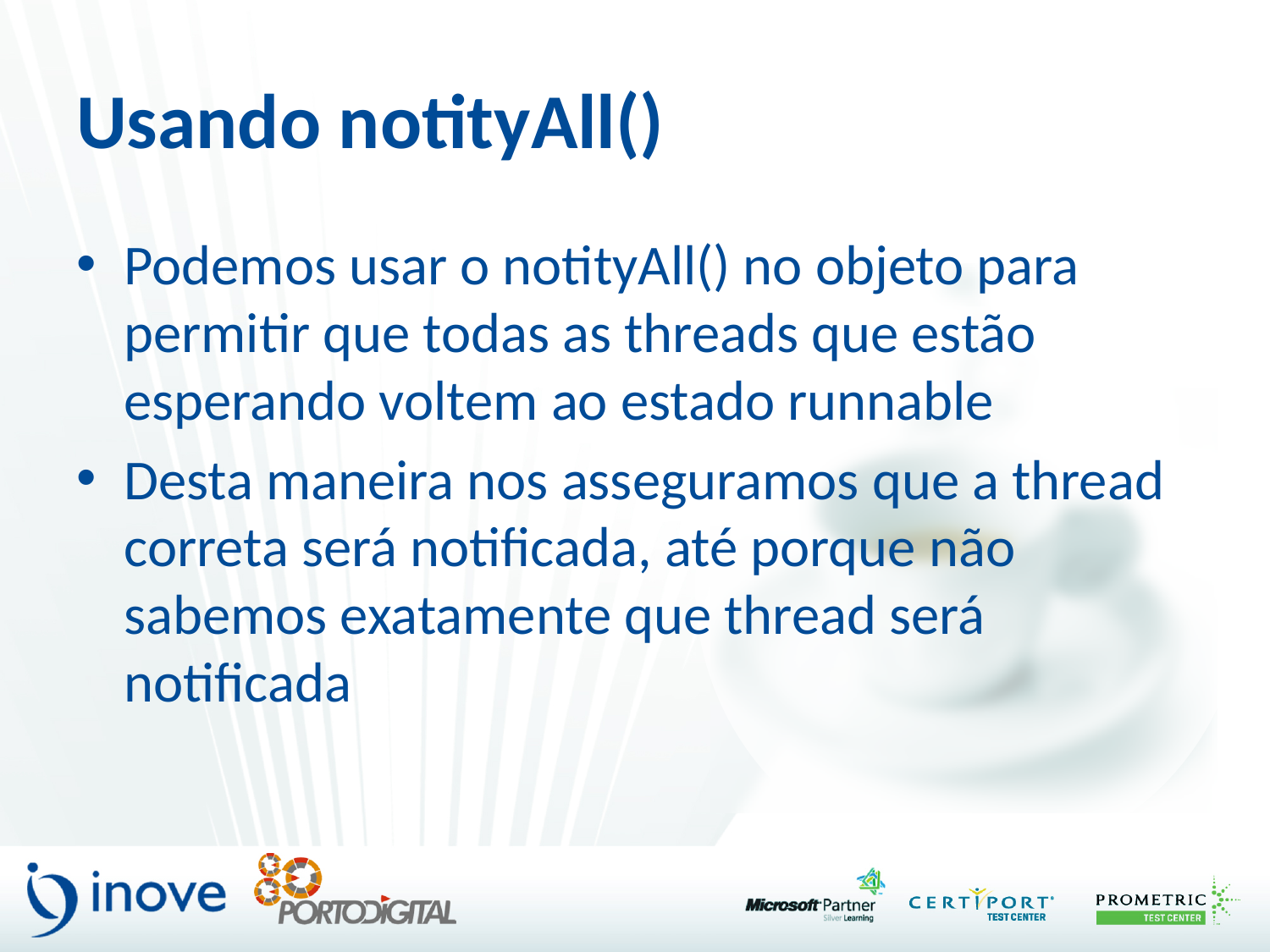

# Usando notityAll()
Podemos usar o notityAll() no objeto para permitir que todas as threads que estão esperando voltem ao estado runnable
Desta maneira nos asseguramos que a thread correta será notificada, até porque não sabemos exatamente que thread será notificada